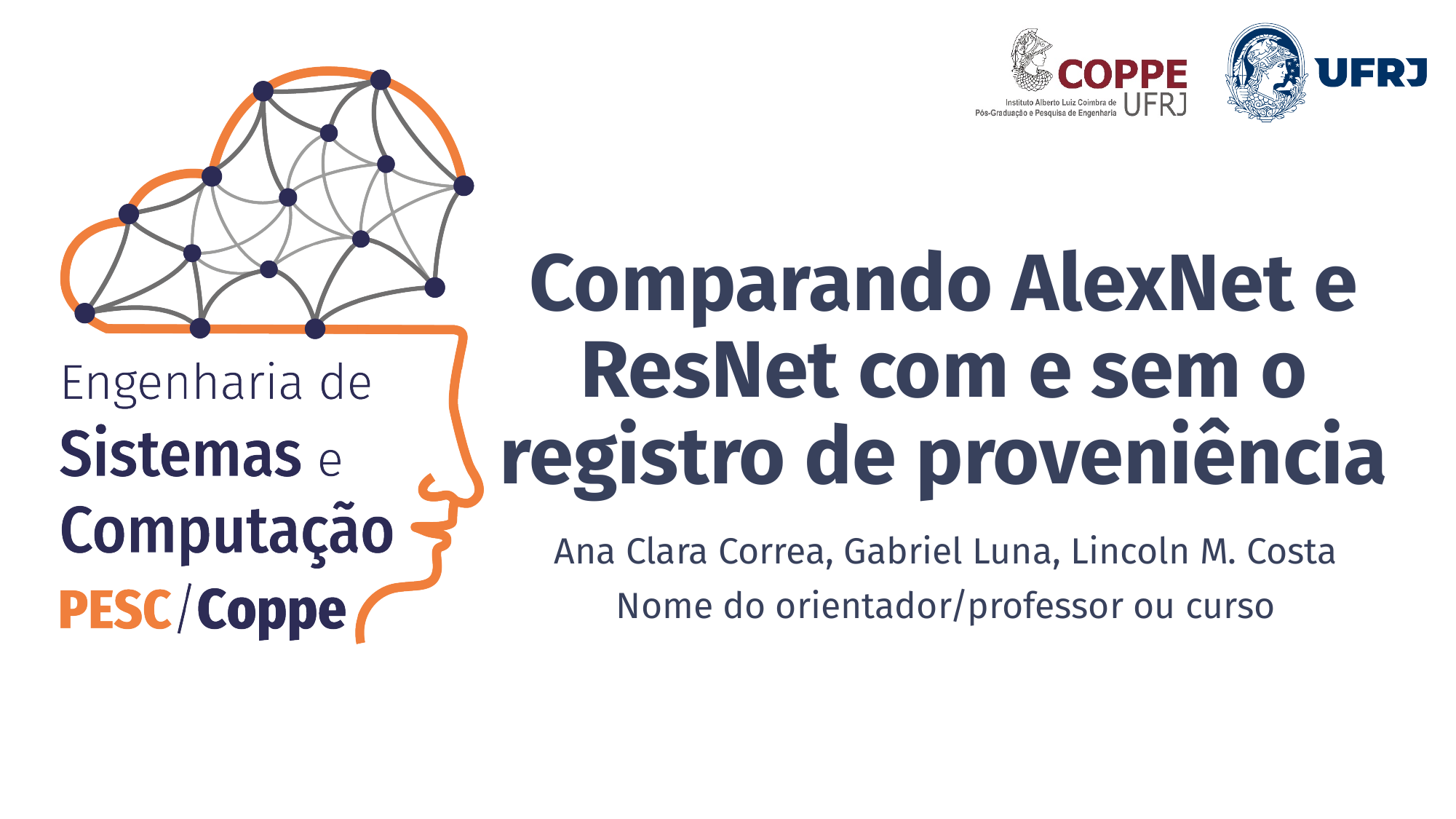

# Comparando AlexNet e ResNet com e sem o registro de proveniência
Ana Clara Correa, Gabriel Luna, Lincoln M. Costa
Nome do orientador/professor ou curso